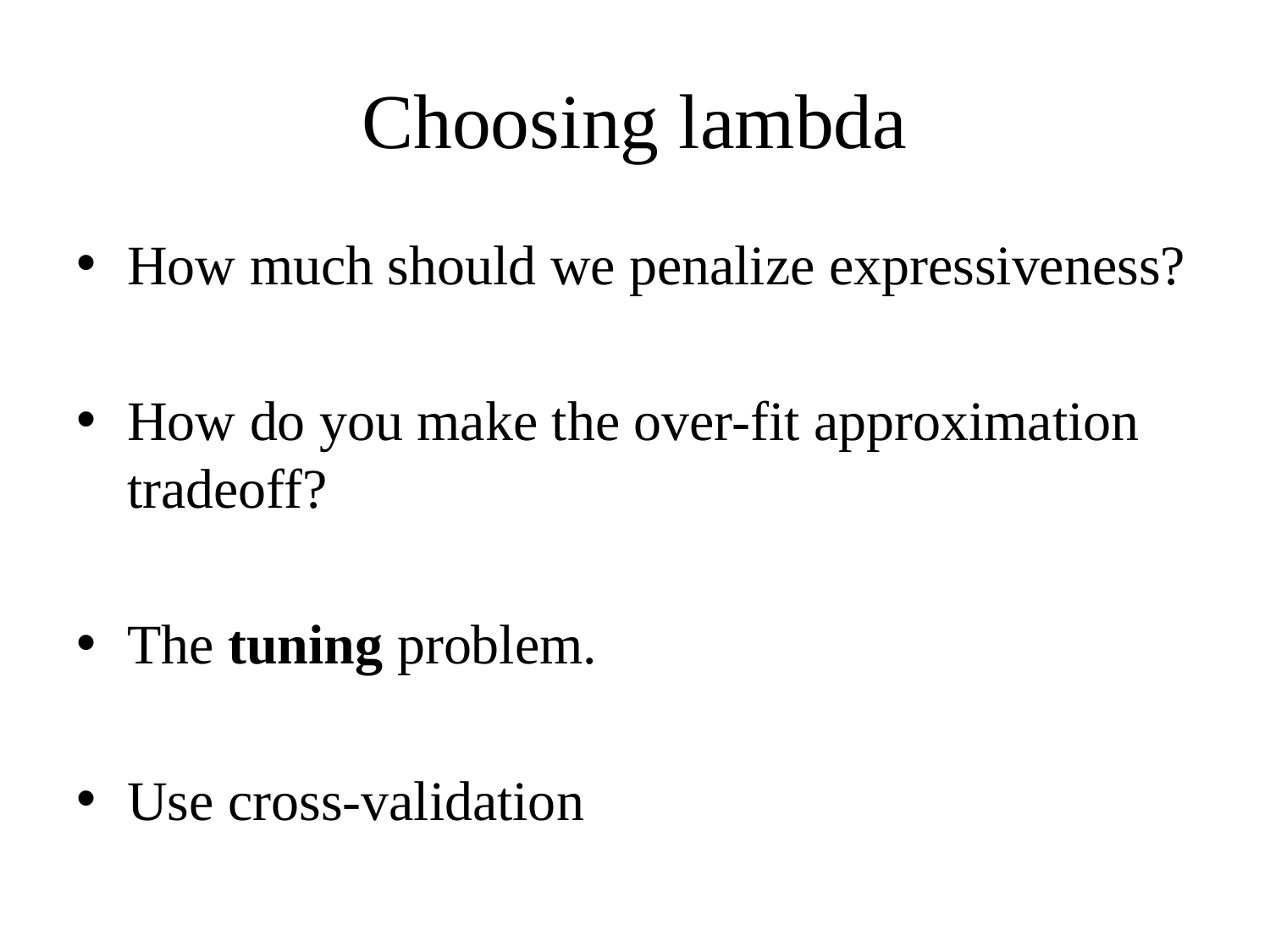

# Choosing lambda
How much should we penalize expressiveness?

How do you make the over-fit approximation tradeoff?

The tuning problem.

Use cross-validation